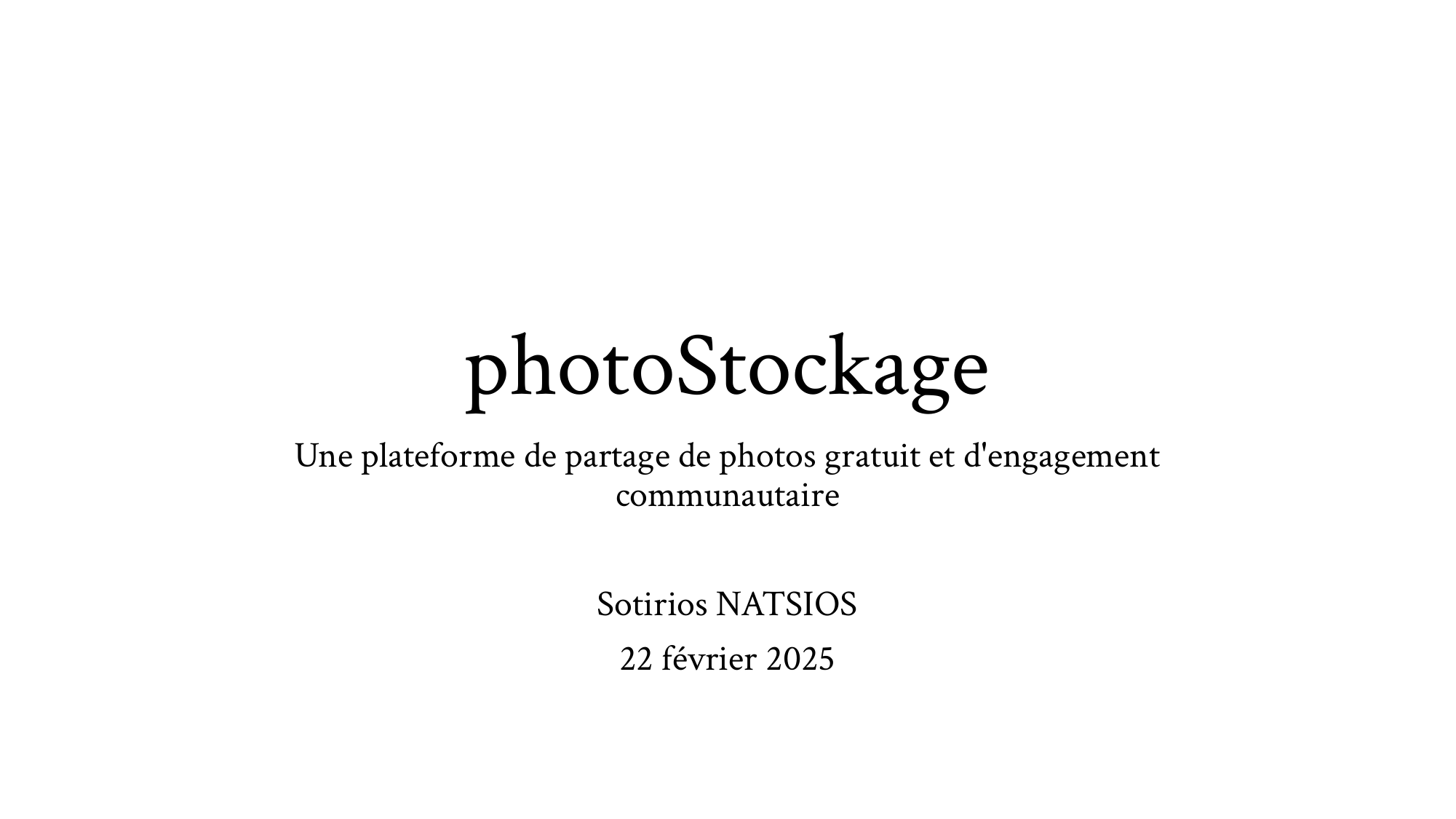

# photoStockage
Une plateforme de partage de photos gratuit et d'engagement communautaire

Sotirios NATSIOS
22 février 2025